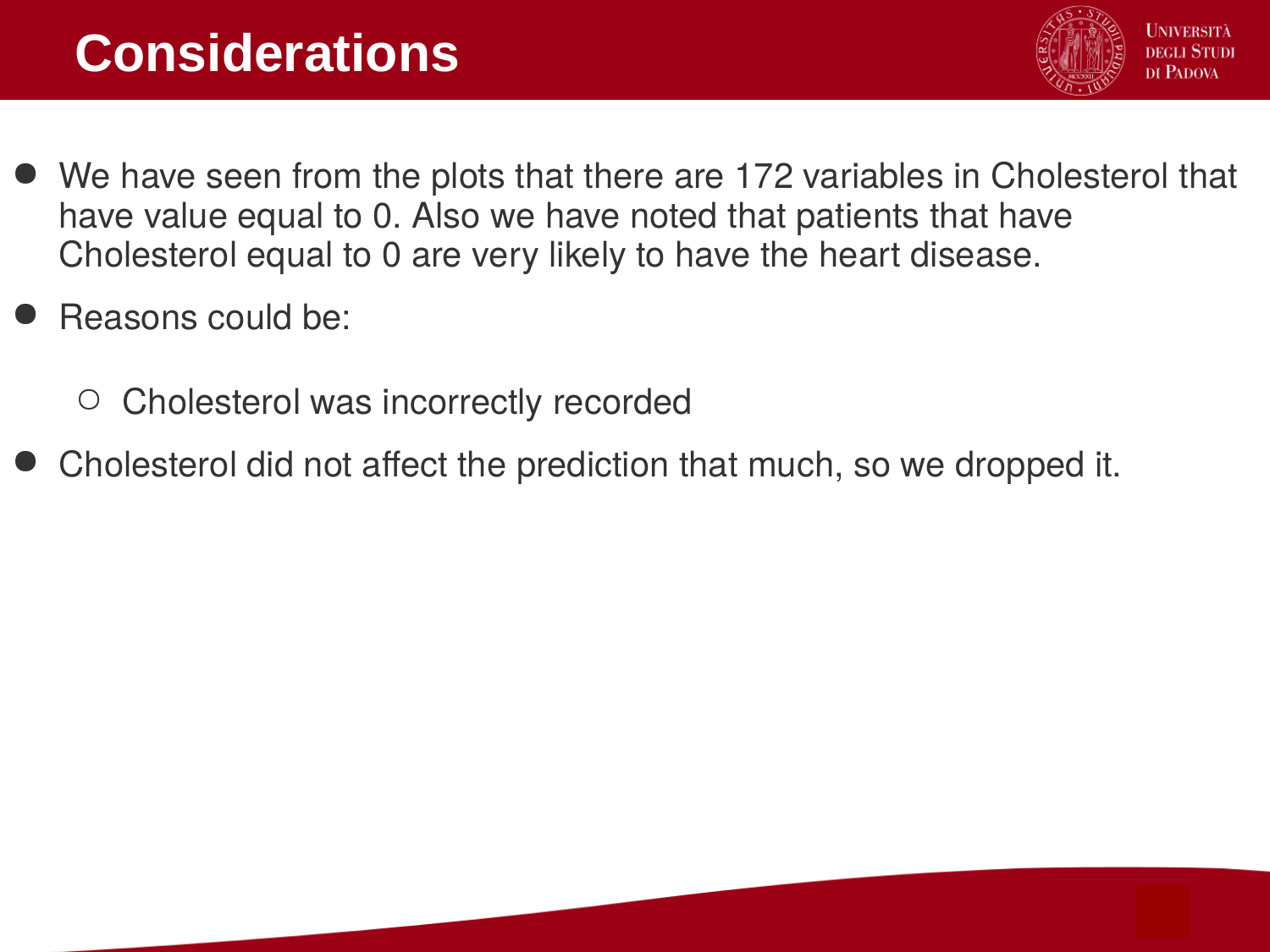

Considerations
We have seen from the plots that there are 172 variables in Cholesterol that have value equal to 0. Also we have noted that patients that have Cholesterol equal to 0 are very likely to have the heart disease.
Reasons could be:
Cholesterol was incorrectly recorded
Cholesterol did not affect the prediction that much, so we dropped it.